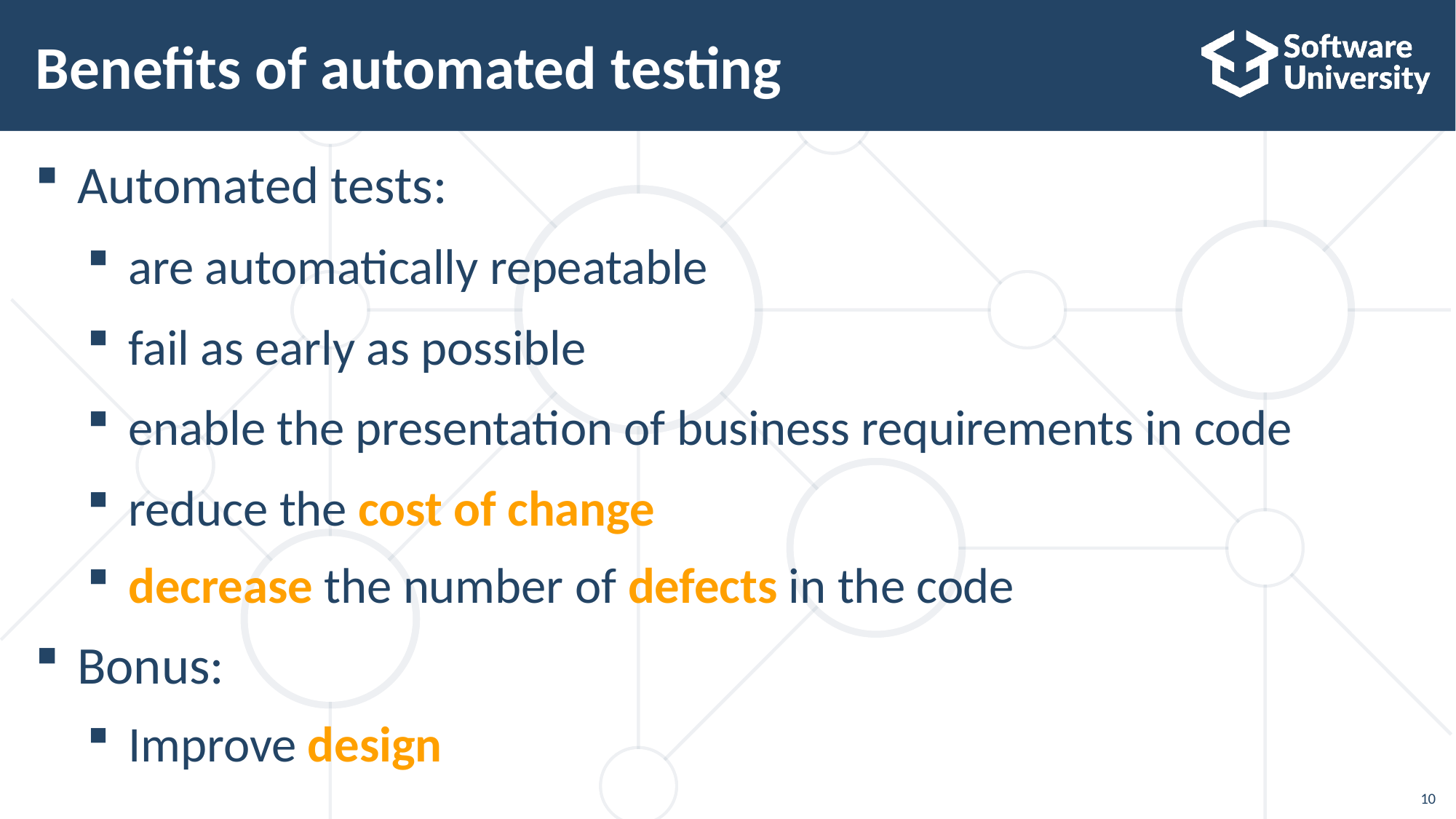

# Benefits of automated testing
Automated tests:
are automatically repeatable
fail as early as possible
enable the presentation of business requirements in code
reduce the cost of change
decrease the number of defects in the code
Bonus:
Improve design
10